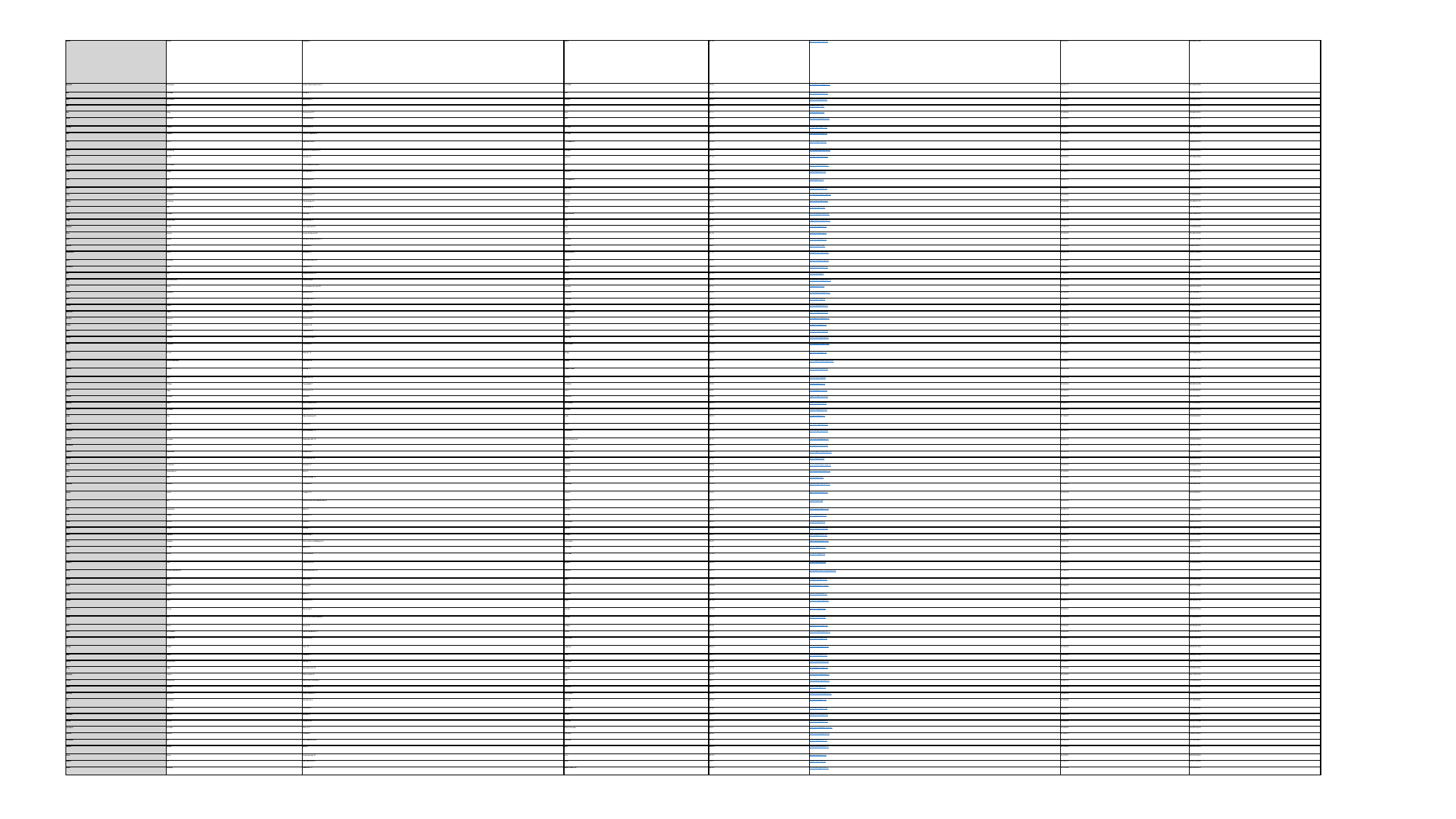

| Stoffel | Kielstra | Weegbree 93 | Kapelle | 4421 MK | StoffelKielstra@armyspy.com | 06-89275561 | 4916082963105468 |
| --- | --- | --- | --- | --- | --- | --- | --- |
| Manolito | Blankespoor | Hendrik Antoon Lorentzstraat 35 | Den Helder | 1782 JM | ManolitoBlankespoor@gustr.com | 06-23612173 | 5527389649495082 |
| Ietje | Rietbergen | Eursing 54 | Beilen | 9411 XC | IetjeRietbergen@teleworm.us | 06-29519069 | 5163686871847800 |
| Kate | van Lunteren | Beulakerweg 101 | Giethoorn | 8355 AC | KatevanLunteren@rhyta.com | 06-96900431 | 4539355282122811 |
| Earl | Booms | Karveel 196 | Lelystad | 8242 XP | EarlBooms@rhyta.com | 06-45536970 | 4556764910399329 |
| Hala | Enting | Ginnekenstraat 167 | Breda | 4811 JJ | HalaEnting@einrot.com | 06-54993986 | 4532885681850510 |
| Selina | Brunsveld | Ridderspoorweg 8 | Haren | 9753 GK | SelinaBrunsveld@superrito.com | 06-57973631 | 4556433131317722 |
| Froukje | Klapwijk | Thijssestraat 123 | Den Haag | 2521 ZL | FroukjeKlapwijk@gustr.com | 06-23097477 | 4485178231960204 |
| Radi | Lagendijk | Laan van Clingendael 95 | Den Haag | 2597 CB | RadiLagendijk@teleworm.us | 06-66089002 | 4556313130383125 |
| Hilal | Eisma | Kogelbloemstraat 57 | s-Hertogenbosch | 5212 XM | HilalEisma@armyspy.com | 06-22136259 | 4485866500100573 |
| Nikola | van de Burgt | Adriaan van Ostadestraat 106 | Groningen | 9718 RV | NikolavandeBurgt@superrito.com | 06-51857809 | 5298624165289429 |
| Tosca | Bossink | Julianalaan 10 | Brummen | 6971 GD | ToscaBossink@superrito.com | 06-82970510 | 4929144623760820 |
| Taro | van Puffelen | Iman van de Boschstraat 80 | Oss | 5348 TG | TarovanPuffelen@teleworm.us | 06-76255448 | 4532598602480412 |
| Felipe | Steijger | Merwedestraat 173 | Dordrecht | 3313 GS | FelipeSteijger@einrot.com | 06-21653613 | 5588815855720108 |
| Louk | Beek | Koningshoeven 53 | s-Hertogenbosch | 5235 BW | LoukBeek@fleckens.hu | 06-80421019 | 4556327417419691 |
| Talha | Biemond | Hoofdstraat 20 | Hoensbroek | 6432 GE | TalhaBiemond@teleworm.us | 06-84855657 | 5593027020725235 |
| Fulya | Winkelhorst | Rochussenlaan 177 | Etten-Leur | 4875 AT | FulyaWinkelhorst@jourrapide.com | 06-50442884 | 5113901369357480 |
| Tahnee | van Marion | Fluitekruidweg 139 | Zaandam | 1508 AJ | TahneevanMarion@rhyta.com | 06-69206905 | 5301055569111916 |
| Karl | Kock | Tilburgseweg 150 | Goirle | 5051 AN | KarlKock@superrito.com | 06-87201830 | 4556723818602614 |
| Enola | Kleingeld | Holleweg 7 | Bergen op Zoom | 4623 XB | EnolaKleingeld@jourrapide.com | 06-32551800 | 5454179984278970 |
| Peggy | van den Toorn | Woestduinlaan 74 | Doorn | 3941 XD | PeggyvandenToorn@teleworm.us | 06-85241089 | 4916611997575872 |
| Dragana | Eleveld | Brasschaatstraat 108 | Breda | 4826 PL | DraganaEleveld@cuvox.de | 06-87062132 | 4716856025834252 |
| Duke | Koolwijk | Pastoor te Rielestraat 89 | Braamt | 7047 AK | DukeKoolwijk@dayrep.com | 06-91918437 | 4716449371873593 |
| Mahir | Hermus | Van Mourik Broekmanstraat 131 | Amsterdam | 1065 EV | MahirHermus@fleckens.hu | 06-70096420 | 5400092114394366 |
| Jeannet | Polet | Hoofdstraat 32 | Nieuwolda | 9944 AJ | JeannetPolet@rhyta.com | 06-56532949 | 5220606723563117 |
| Badreddine | Ophuis | Herenweg 167 | Noordwijkerhout | 2211 VC | BadreddineOphuis@rhyta.com | 06-40327133 | 4916807310896843 |
| Nouk | Brussaard | Albert Neuhuyslaan 108 | Nunspeet | 8072 HJ | NoukBrussaard@armyspy.com | 06-33705502 | 4556529153606932 |
| Roseanne | Walter | Statenlaan 164 | Tilburg | 5042 RX | RoseanneWalter@einrot.com | 06-88505401 | 4556790755257850 |
| Zaki | Leijs | Klappenburgstraat 128 | Bemmel | 6681 XN | ZakiLeijs@dayrep.com | 06-10302357 | 4716981311892721 |
| Aimy | van Hamersveld | Twekkelerweg 83 | Hengelo | 7554 SE | AimyvanHamersveld@fleckens.hu | 06-94092140 | 4532611075431323 |
| Kane | Kosten | Bisschop Boermansstraat 190 | Roermond | 6041 XL | KaneKosten@rhyta.com | 06-27775418 | 4485439107783090 |
| Nelson | Boudewijns | Boterdiepstraat 2 | Amsterdam | 1079 SV | NelsonBoudewijns@teleworm.us | 06-47352334 | 4532721698986114 |
| Kyrill | Kats | Overlanderstraat 91 | Purmerend | 1445 DV | KyrillKats@armyspy.com | 06-45148668 | 4532458479437708 |
| Riemer | Keuper | Noorderweg 58 | Hilversum | 1221 AA | RiemerKeuper@teleworm.us | 06-45002633 | 5579847379769551 |
| Geert-Jan | Hagens | Meeuwelaan 163 | Sint Maartensdijk | 4695 JJ | Geert-JanHagens@rhyta.com | 06-31114781 | 4716332902848013 |
| Anusha | Koorevaar | Deensestraat 60 | Rotterdam | 3028 GJ | AnushaKoorevaar@teleworm.us | 06-81018416 | 5575001124901101 |
| Margot | Wijnings | Kasteellaan 193 | Apeldoorn | 7325 RP | MargotWijnings@gustr.com | 06-39403436 | 4556046300386284 |
| Rieks | Bekema | Corbulokade 158 | Voorburg | 2275 VR | RieksBekema@armyspy.com | 06-72812429 | 5355774591205505 |
| Ashley | Vijfhuizen | Crayenestersingel 41 | Heemstede | 2101 AN | AshleyVijfhuizen@dayrep.com | 06-20366899 | 5422587763650913 |
| Edna | Hoogerdijk | Dellaertlaan 20 | Badhoevedorp | 1171 HH | EdnaHoogerdijk@superrito.com | 06-85206913 | 5497335138034813 |
| Mevlüt | Versnel | Bandsloot 199 | Bantega | 8538 RG | MevlutVersnel@fleckens.hu | 06-37188321 | 4916876868470400 |
| Faissal | van den Eerenbeemt | Reinoutlaan 144 | Geldrop | 5665 AD | FaissalvandenEerenbeemt@rhyta.com | 06-95444651 | 5321608114080493 |
| Keziban | Blokdijk | Kerkweg 116 | Santpoort-Noord | 2071 NH | KezibanBlokdijk@dayrep.com | 06-62821848 | 4916002483170032 |
| Jens | Muris | Vliegent Hert 124 | Lelystad | 8242 JK | JensMuris@armyspy.com | 06-66277894 | 5578004217640724 |
| Chi | Hettinga | Olympiakade 37 | Amsterdam | 1076 XZ | ChiHettinga@fleckens.hu | 06-53140314 | 5585393831009726 |
| Trisha | Hegge | De Eeuwsels 141 | Deurne | 5754 BL | TrishaHegge@armyspy.com | 06-67396012 | 4929742290283081 |
| Cigdem | Schlepers | Slootdreef 5 | Zoetermeer | 2724 AN | CigdemSchlepers@rhyta.com | 06-85523328 | 5536198013850577 |
| Rodney | Wolda | Westerscheldestraat 84 | Oost-Souburg | 4388 VG | RodneyWolda@dayrep.com | 06-35341091 | 5477381049642827 |
| Jelena | ten Hoope | Weldamlaan 134 | Enschede | 7531 HZ | JelenatenHoope@rhyta.com | 06-45604391 | 4916067417059726 |
| Jaylee | Klink | Ridder Zwederlaan 55 | Zwolle | 8042 CB | JayleeKlink@fleckens.hu | 06-71060327 | 4532254908908231 |
| Aymane | de Vlugt | Binnenwei 50 | Hemrik | 8409 JG | AymanedeVlugt@dayrep.com | 06-39929863 | 5322039679638930 |
| Yassmina | Kuipers | Bij de Watertoren 175 | Schoonhoven | 2871 SW | YassminaKuipers@rhyta.com | 06-21403732 | 4485334329166176 |
| Lourina | Versteege | Rademakerstraat 118 | Emmer-Compascuum | 7881 JZ | LourinaVersteege@fleckens.hu | 06-96381112 | 5450245399542245 |
| Berendina | Bolman | Parallelweg 56 | Oostwold | 9682 RK | BerendinaBolman@rhyta.com | 06-57512806 | 4556912417334980 |
| Carolus | Wagemakers | Elburgerweg 191 | Wenum Wiesel | 7345 EG | CarolusWagemakers@teleworm.us | 06-81201128 | 4532839196809255 |
| Martha | Vree | Hildo Kropstraat 130 | Steenwijk | 8331 SP | MarthaVree@rhyta.com | 06-82144928 | 5425607854370093 |
| Olcay | van de Geest | Meiendaal 167 | Rotterdam | 3075 KE | OlcayvandeGeest@jourrapide.com | 06-54078674 | 4532823859719472 |
| Jaimy | Nieuwenhuijsen | Sering 51 | Naaldwijk | 2671 NL | JaimyNieuwenhuijsen@cuvox.de | 06-93800020 | 5123741224430645 |
| Lex | Baart | Nieuwe Kerkweg 119 | Wehl | 7031 HJ | LexBaart@dayrep.com | 06-16839460 | 4556573937470785 |
| Doğukan | Bergwerff | Ruurlohoeve 81 | Vlaardingen | 3137 RD | DogukanBergwerff@teleworm.us | 06-49158704 | 4556840028943461 |
| Begüm | Folkerts | Oudendijk 198 | Dordrecht | 3318 AG | BegumFolkerts@dayrep.com | 06-72041984 | 4916889900322687 |
| Levina | Balk | Jonkheer van de Wall Repelaerstraat 43 | Dordrecht | 3319 CP | LevinaBalk@cuvox.de | 06-93415902 | 5410060559028573 |
| Mick | Runderkamp | Beldert 76 | Dreischor | 4315 PB | MickRunderkamp@fleckens.hu | 06-47081212 | 4929303749516348 |
| River | Rengers | Weezenhof 122 | Nijmegen | 6536 JK | RiverRengers@fleckens.hu | 06-31281128 | 4929250797101830 |
| Feline | de Wildt | Huusker 30 | Haaksbergen | 7482 KA | FelinedeWildt@cuvox.de | 06-76919578 | 5305402733973183 |
| Ianthe | Schouw | Postweg 174 | Saasveld | 7597 KE | IantheSchouw@armyspy.com | 06-75580126 | 4532130288122454 |
| Noha | Nagtegaal | Boekweitweg 35 | Nijmegen | 6534 AC | NohaNagtegaal@einrot.com | 06-64928713 | 5169491279388992 |
| Coby | Veneberg | Gravin Juliana van Stolberglaan 39 | Leidschendam | 2263 AZ | CobyVeneberg@superrito.com | 06-96911400 | 4556634474753411 |
| Leone | de Hoop | Apollolaan 67 | Amsterdam | 1077 AJ | LeonedeHoop@rhyta.com | 06-98658487 | 5129022143705332 |
| Ersin | Besems | Provincienlaan 46 | Heemstede | 2101 SM | ErsinBesems@gustr.com | 06-98847706 | 4916052279352591 |
| Devanté | Coort | Operettestraat 143 | Apeldoorn | 7323 KH | DevanteCoort@einrot.com | 06-97042179 | 4539048695896580 |
| Nefise | van den Nieuwenhuizen | Thorbeckeplantsoen 132 | Maastricht | 6224 CB | NefisevandenNieuwenhuizen@dayrep.com | 06-19460702 | 5378891918430526 |
| Martje | Berns | Waterstraat 45 | Herpen | 5373 AA | MartjeBerns@superrito.com | 06-63906949 | 4916037826755255 |
| Merlin | Gebbink | Winterpad 27 | Delft | 2614 WE | MerlinGebbink@armyspy.com | 06-39398835 | 4929317174727428 |
| Hanna | Valster | Egholm 43 | Hoofddorp | 2133 BB | HannaValster@teleworm.us | 06-77149127 | 4532030267074116 |
| Sharan | Martis | Havenstraat 120 | Nijkerk | 3861 VW | SharanMartis@jourrapide.com | 06-95997357 | 5456146659011885 |
| Agnes | Leijssen | Stationsweg 74 | Gorredijk | 8401 DN | AgnesLeijssen@gustr.com | 06-62546327 | 4485647727787040 |
| Zinab | Lens | Dommer van Poldersveldtweg 79 | Nijmegen | 6523 DB | ZinabLens@superrito.com | 06-72029314 | 5419332545398704 |
| Nazik | Bovens | Bosweg 146 | Apeldoorn | 7314 AP | NazikBovens@superrito.com | 06-62382406 | 4556452588643992 |
| Hamit | van Grondelle | Leonard Springerlaan 111 | Haarlem | 2033 TA | HamitvanGrondelle@fleckens.hu | 06-80629562 | 5462401528782675 |
| Yin | Scherpenzeel | Hyacintstraat 68 | Wormerveer | 1521 WD | YinScherpenzeel@gustr.com | 06-16360727 | 4539681356279009 |
| Jerôme | Schook | Helios 195 | Hoogeveen | 7904 HD | JeromeSchook@superrito.com | 06-91326820 | 4532557733179202 |
| Jivan | Looijen | Hoevebrink 77 | Zwolle | 8034 PZ | JivanLooijen@superrito.com | 06-82100463 | 5448554301157645 |
| Basten | van der Gaast | Voorweg 108 | Heemstede | 2103 SR | BastenvanderGaast@cuvox.de | 06-81689431 | 4556111927087788 |
| Miraç | Kodde | Korte Bredestraat 102 | Nijmegen | 6543 ZR | MiracKodde@jourrapide.com | 06-15309524 | 5254042257589063 |
| Caroliene | Lagrand | Wilhelminaplein 65 | Best | 5684 VN | CarolieneLagrand@teleworm.us | 06-54190292 | 5506115795131568 |
| Justian | van der Rest | Johan Willem Frisostraat 4 | Sneek | 8606 CT | JustianvanderRest@fleckens.hu | 06-28857012 | 4916884386828638 |
| Haiko | Erkelens | Drapiersgilde 141 | Amersfoort | 3813 GT | HaikoErkelens@gustr.com | 06-12377540 | 4539418132697851 |
| Barthold | van Hattum | Prinses Annalaan 79 | Leidschendam | 2263 XD | BartholdvanHattum@superrito.com | 06-63483336 | 5478040120872187 |
| Boy | van Ruijven | Zwanenkamp 18 | Maarssen | 3607 NK | BoyvanRuijven@gustr.com | 06-78091688 | 5251744524225867 |
| Marjan | Godschalk | Treubstraat 66 | Alblasserdam | 2953 AR | MarjanGodschalk@cuvox.de | 06-13319001 | 4716599203354855 |
| Leonardo | van Kats | Wollegras 55 | Kampen | 8265 CS | LeonardovanKats@einrot.com | 06-46635728 | 4485444696931613 |
| Lauran | Hemme | Ganzenstraat 81 | Amersfoort | 3815 JD | LauranHemme@teleworm.us | 06-34529922 | 4916007143755486 |
| Franciscus | van Hedel | Minerva 115 | Wijk bij Duurstede | 3962 KL | FranciscusvanHedel@armyspy.com | 06-30482003 | 5344752515929792 |
| Theunis | Lootsma | Oosteinde 57 | Oud-Alblas | 2969 AS | TheunisLootsma@superrito.com | 06-79598781 | 5104685727248215 |
| Annamarie | Sip | Mary Zeldenruststraat 7 | Amsterdam | 1091 DL | AnnamarieSip@teleworm.us | 06-64624194 | 5297798376048310 |
| Roxane | Kerkdijk | Steeg 49 | Ewijk | 6644 KN | RoxaneKerkdijk@teleworm.us | 06-79176685 | 5590754377387839 |
| Sofian | Boland | Denekamperweg 148 | Vasse | 7661 RK | SofianBoland@dayrep.com | 06-38795001 | 4485785124060809 |
| Eugène | Dul | Jozef Hoensstraat 99 | Sittard | 6136 JZ | EugeneDul@armyspy.com | 06-33926473 | 5259881184246486 |
| Shima | Burgering | Groenestein 112 | Alphen aan den Rijn | 2403 JM | ShimaBurgering@teleworm.us | 06-10139336 | 5506984506998270 |
#